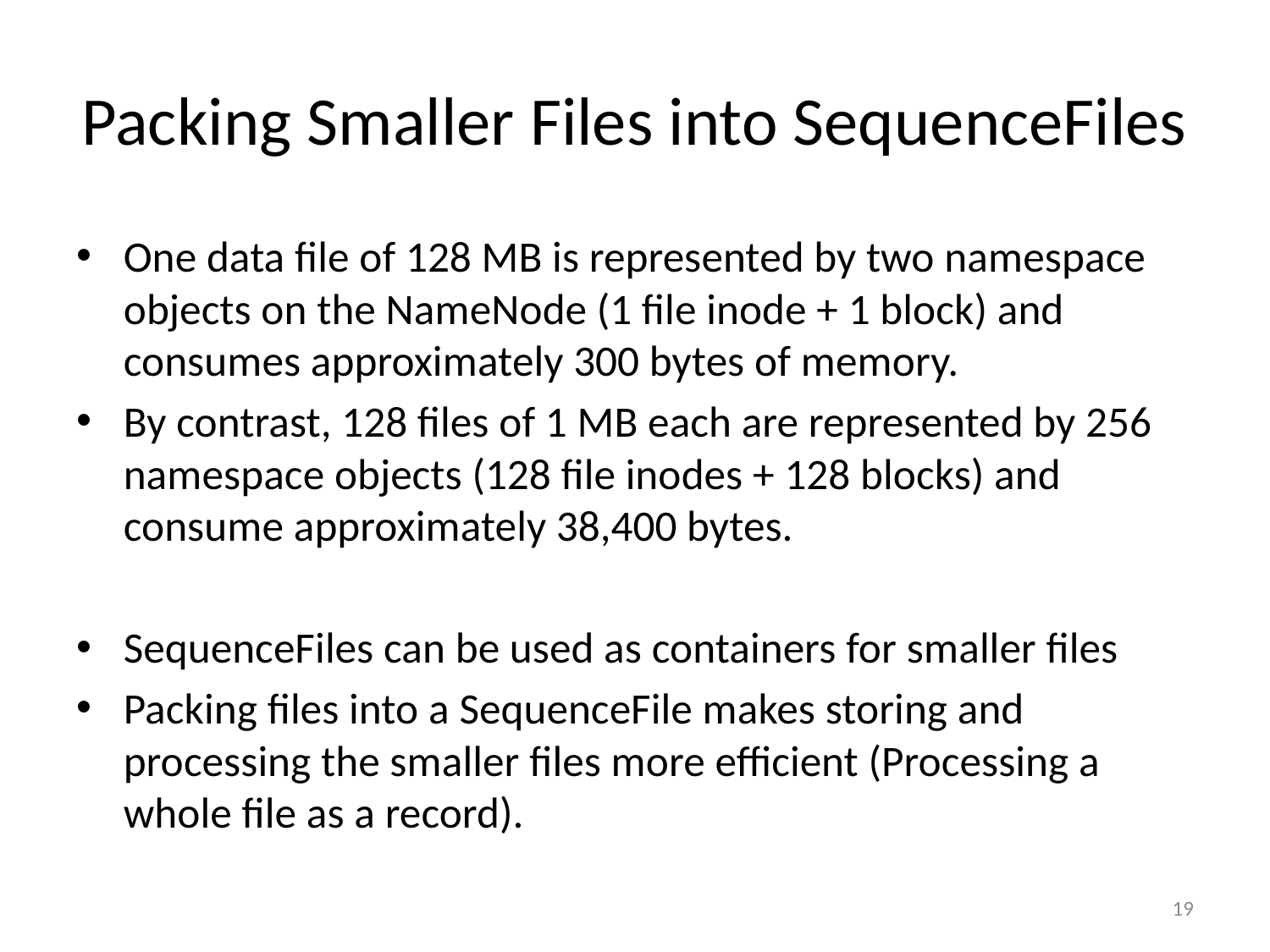

# Packing Smaller Files into SequenceFiles
One data file of 128 MB is represented by two namespace objects on the NameNode (1 file inode + 1 block) and consumes approximately 300 bytes of memory.
By contrast, 128 files of 1 MB each are represented by 256 namespace objects (128 file inodes + 128 blocks) and consume approximately 38,400 bytes.

SequenceFiles can be used as containers for smaller files
Packing files into a SequenceFile makes storing and processing the smaller files more efficient (Processing a whole file as a record).

19